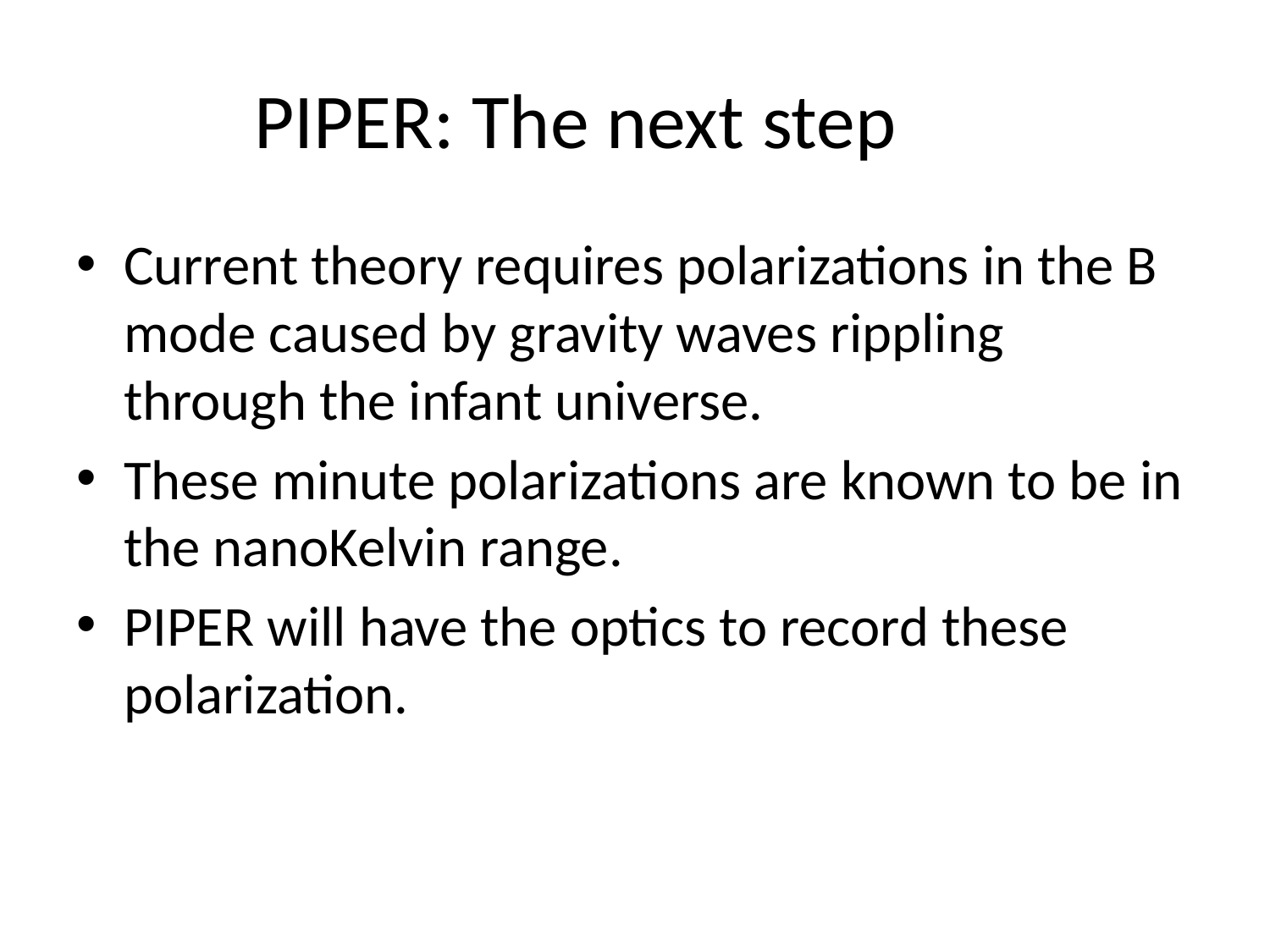

# PIPER: The next step
Current theory requires polarizations in the B mode caused by gravity waves rippling through the infant universe.
These minute polarizations are known to be in the nanoKelvin range.
PIPER will have the optics to record these polarization.